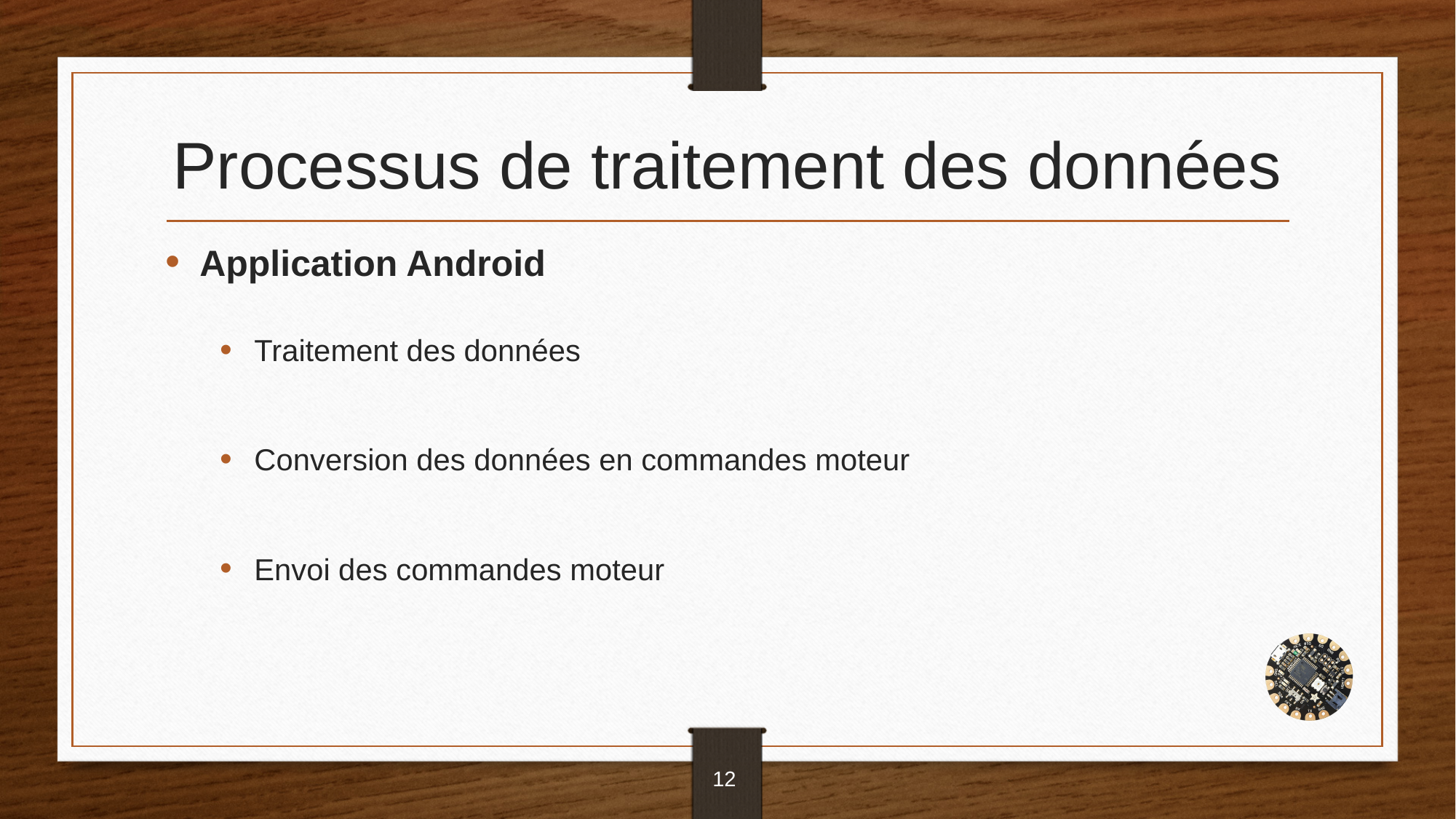

# Processus de traitement des données
Application Android

Traitement des données

Conversion des données en commandes moteur

Envoi des commandes moteur

12